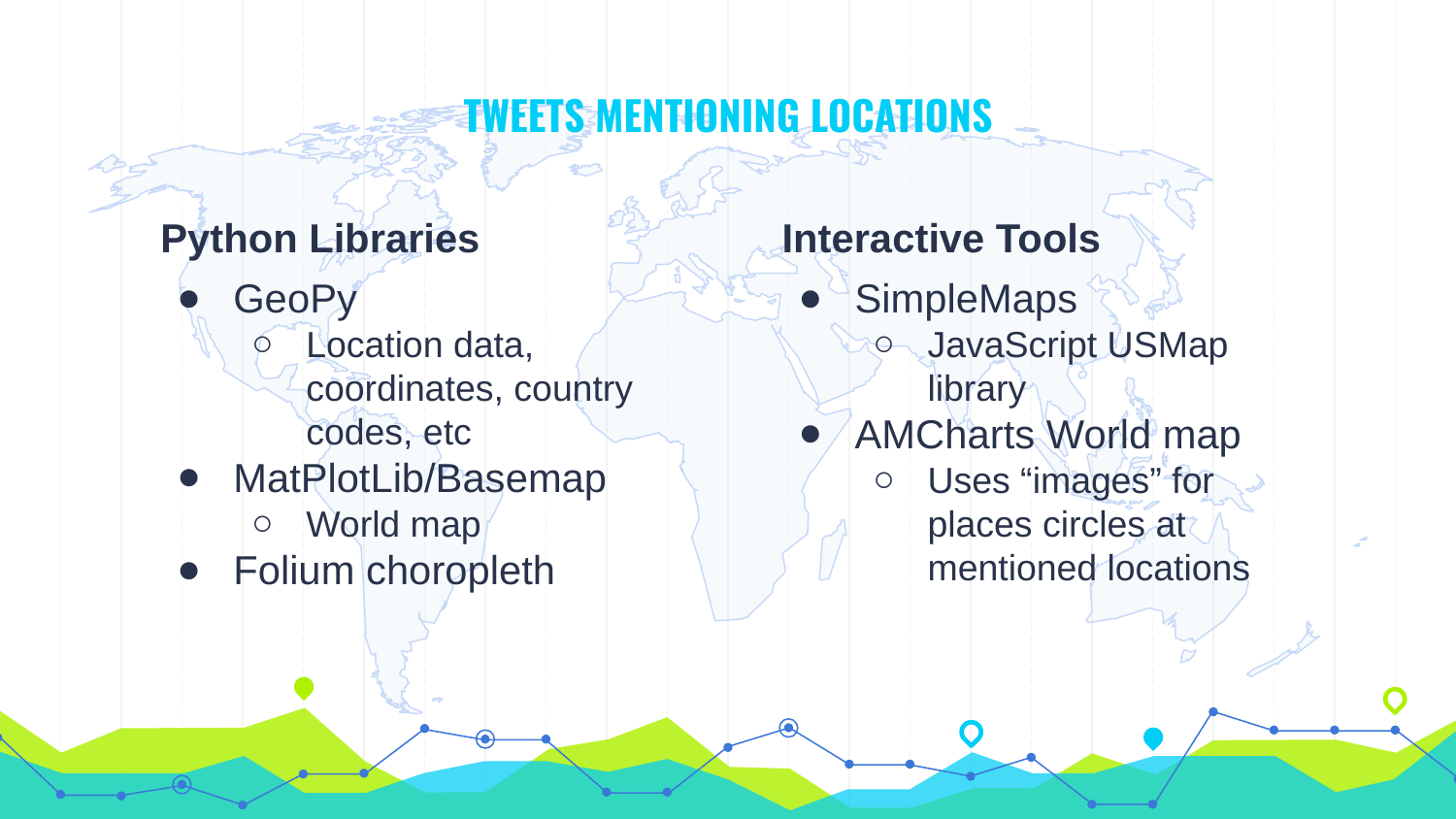

# TWEETS MENTIONING LOCATIONS

Python Libraries
GeoPy
Location data, coordinates, country codes, etc
MatPlotLib/Basemap
World map
Folium choropleth
Interactive Tools
SimpleMaps
JavaScript USMap library
AMCharts World map
Uses “images” for places circles at mentioned locations